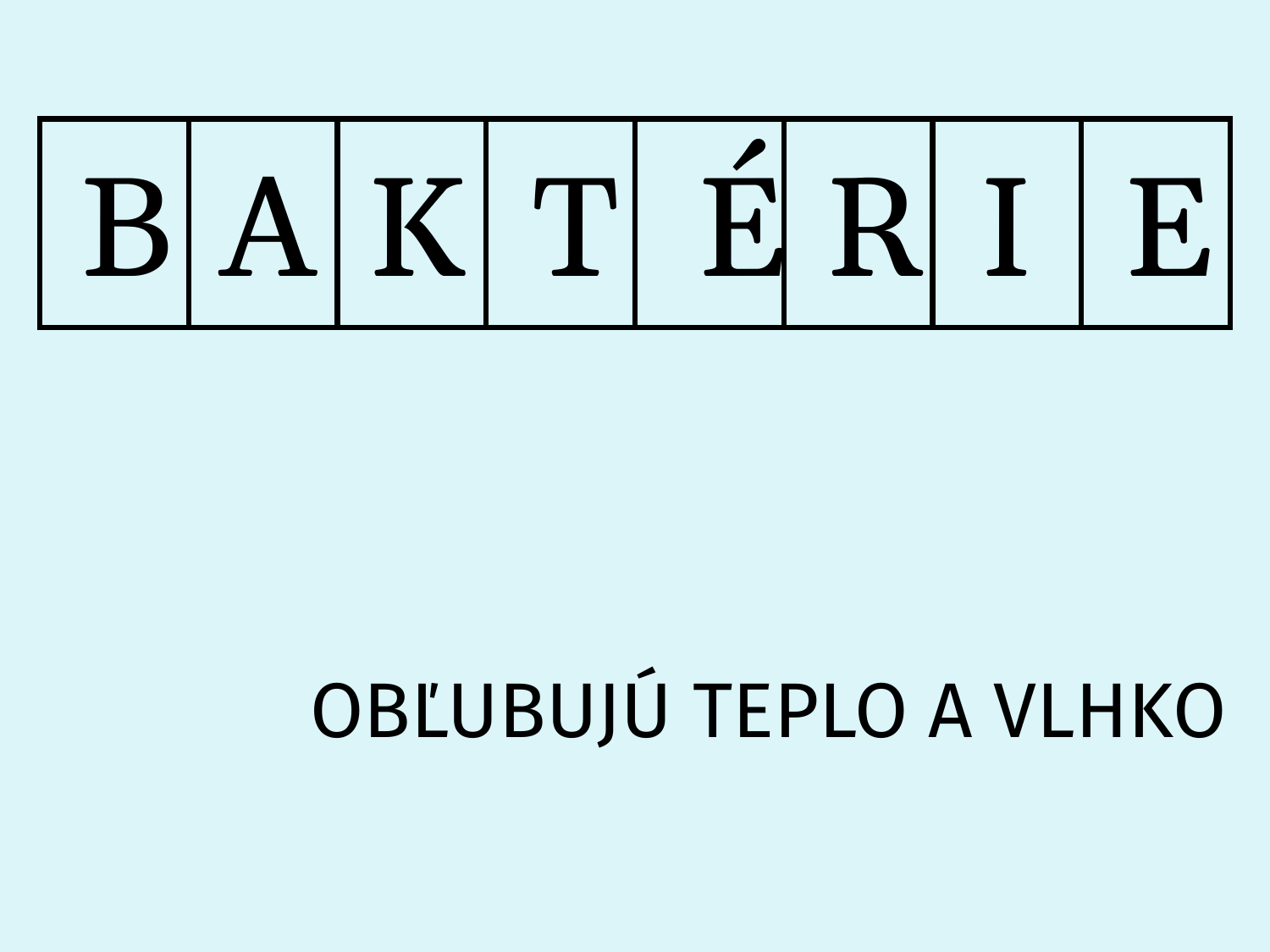

B
A
K
T
É
R
I
E
OBĽUBUJÚ TEPLO A VLHKO